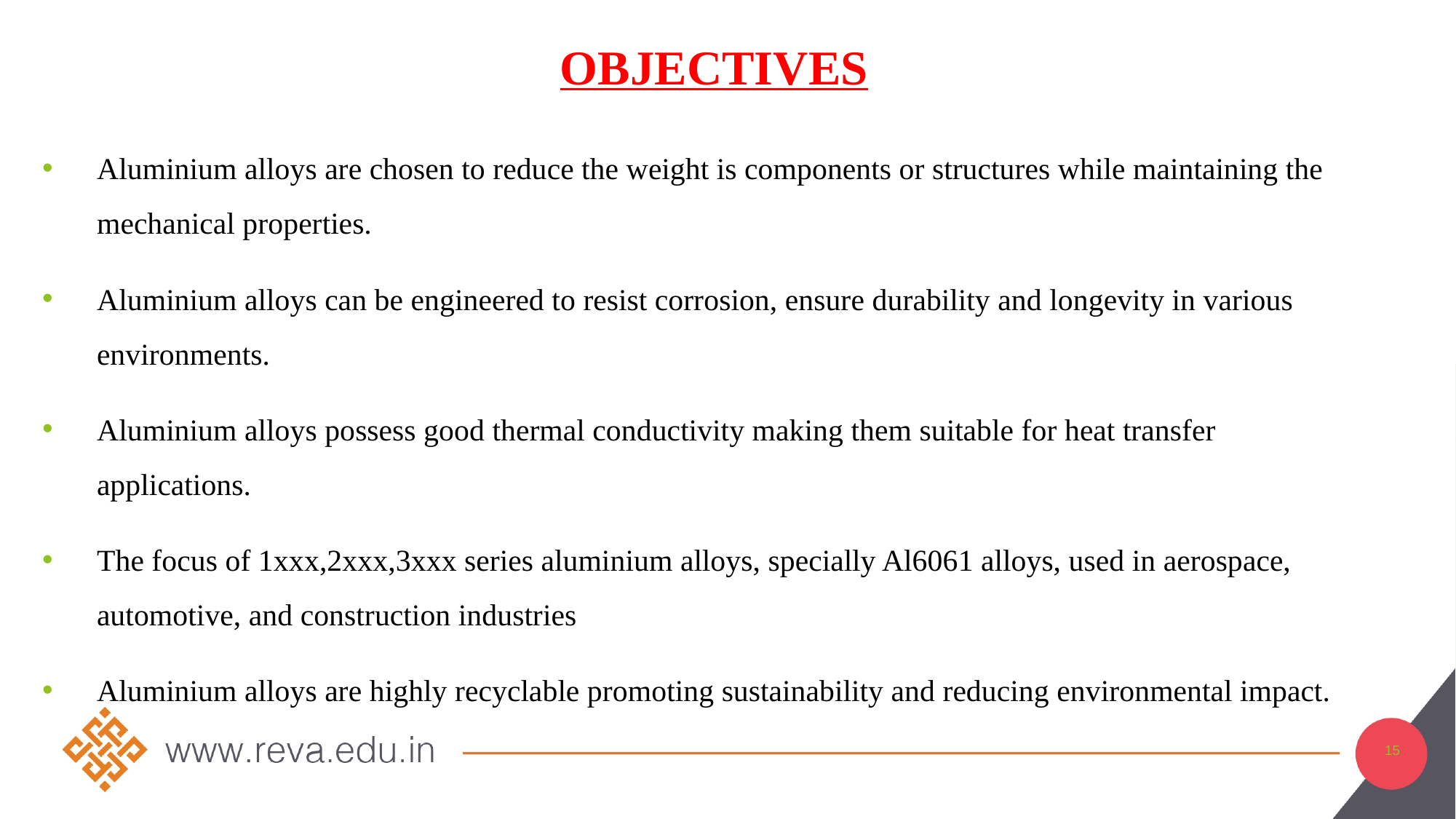

# OBJECTIVES
Aluminium alloys are chosen to reduce the weight is components or structures while maintaining the mechanical properties.
Aluminium alloys can be engineered to resist corrosion, ensure durability and longevity in various environments.
Aluminium alloys possess good thermal conductivity making them suitable for heat transfer applications.
The focus of 1xxx,2xxx,3xxx series aluminium alloys, specially Al6061 alloys, used in aerospace, automotive, and construction industries
Aluminium alloys are highly recyclable promoting sustainability and reducing environmental impact.

15